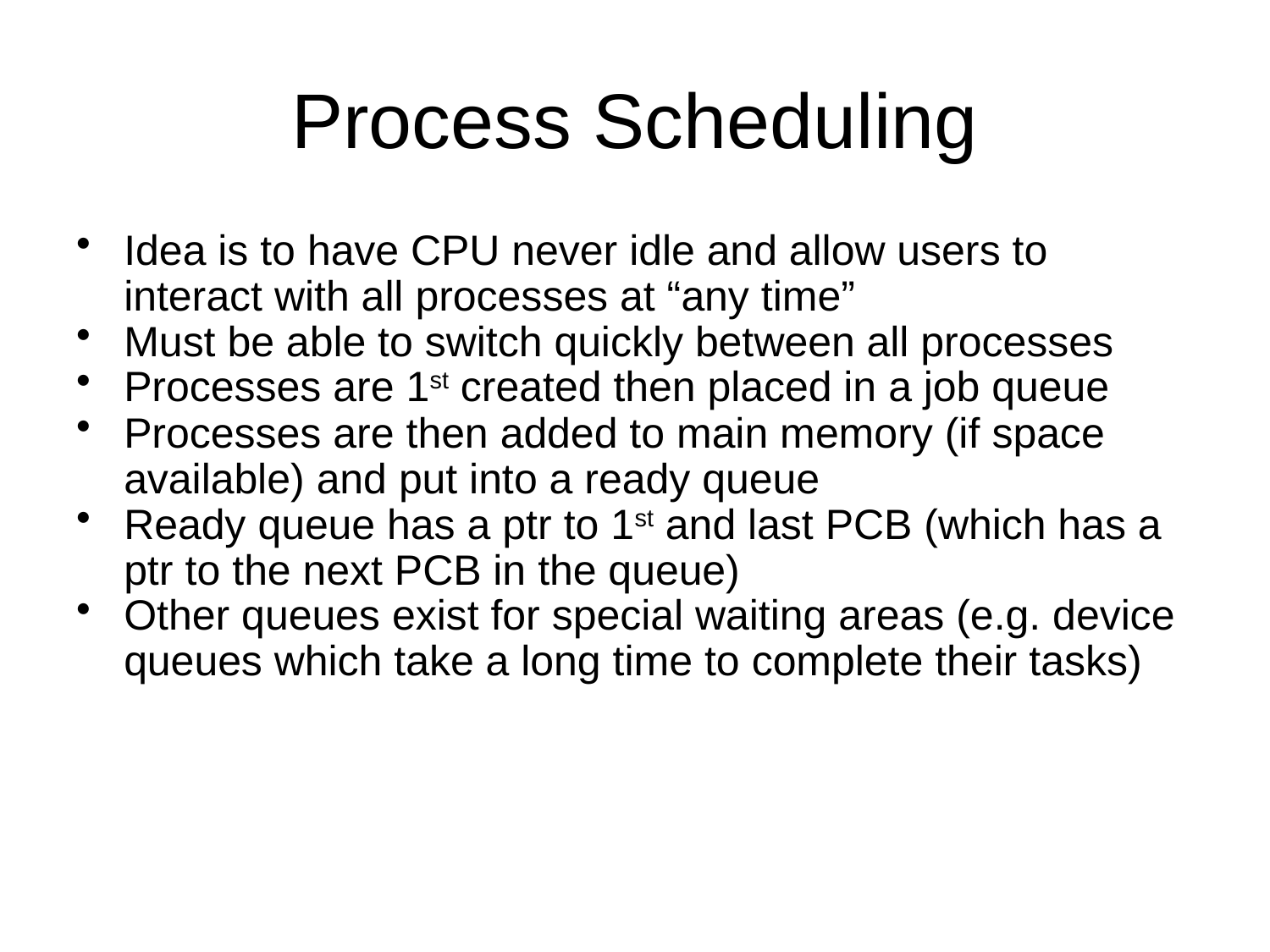

# Process Scheduling
Idea is to have CPU never idle and allow users to interact with all processes at “any time”
Must be able to switch quickly between all processes
Processes are 1st created then placed in a job queue
Processes are then added to main memory (if space available) and put into a ready queue
Ready queue has a ptr to 1st and last PCB (which has a ptr to the next PCB in the queue)
Other queues exist for special waiting areas (e.g. device queues which take a long time to complete their tasks)